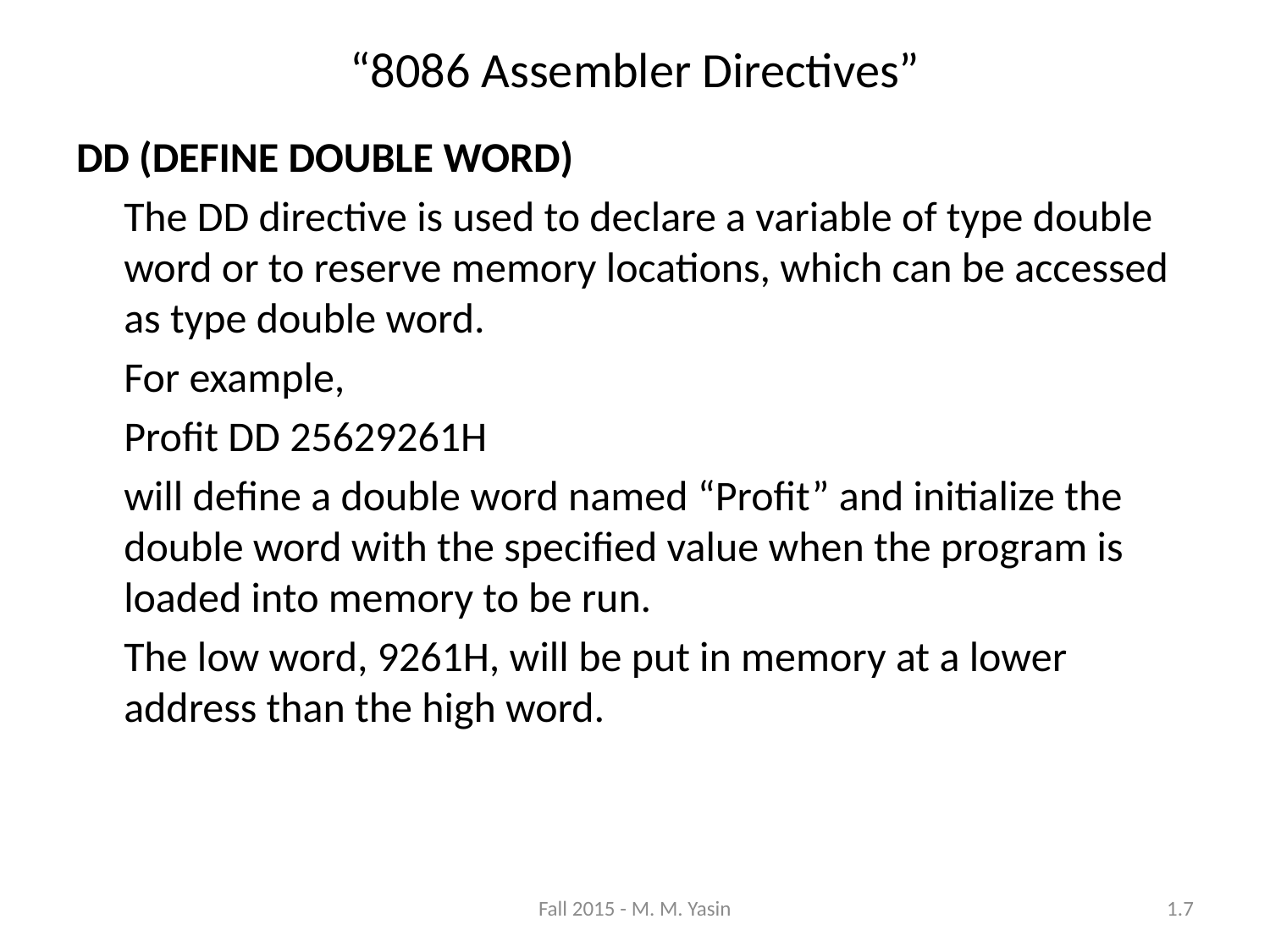

“8086 Assembler Directives”

DD (DEFINE DOUBLE WORD)
	The DD directive is used to declare a variable of type double word or to reserve memory locations, which can be accessed as type double word.
	For example,
	Profit DD 25629261H
	will define a double word named “Profit” and initialize the double word with the specified value when the program is loaded into memory to be run.
	The low word, 9261H, will be put in memory at a lower address than the high word.
Fall 2015 - M. M. Yasin
1.7